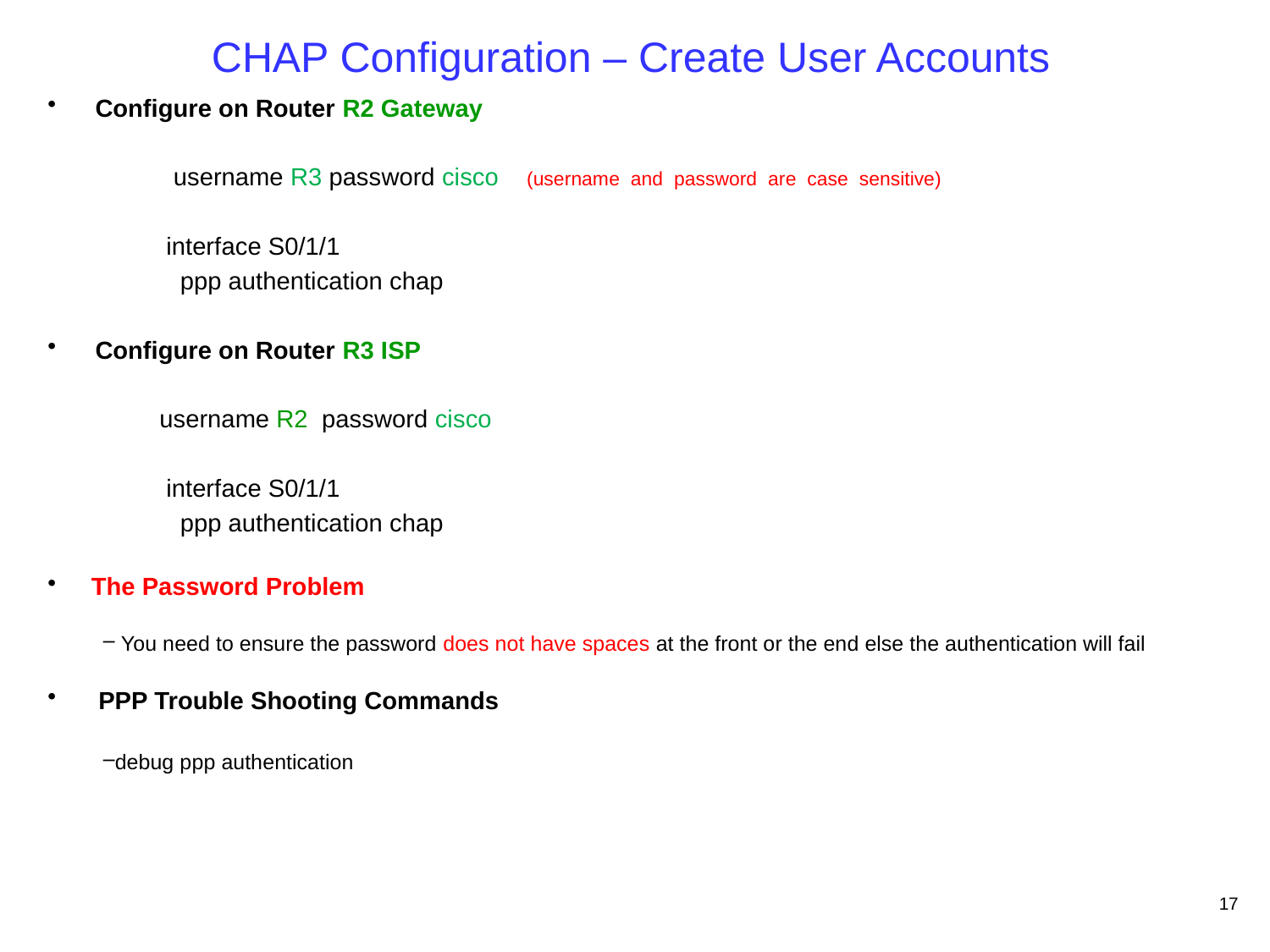

# CHAP Configuration – Create User Accounts
Configure on Router R2 Gateway

                  username R3 password cisco    (username  and  password  are  case  sensitive)

                 interface S0/1/1
                   ppp authentication chap

Configure on Router R3 ISP

                username R2  password cisco

                 interface S0/1/1
                   ppp authentication chap

     The Password Problem

 You need to ensure the password does not have spaces at the front or the end else the authentication will fail

      PPP Trouble Shooting Commands

debug ppp authentication
17